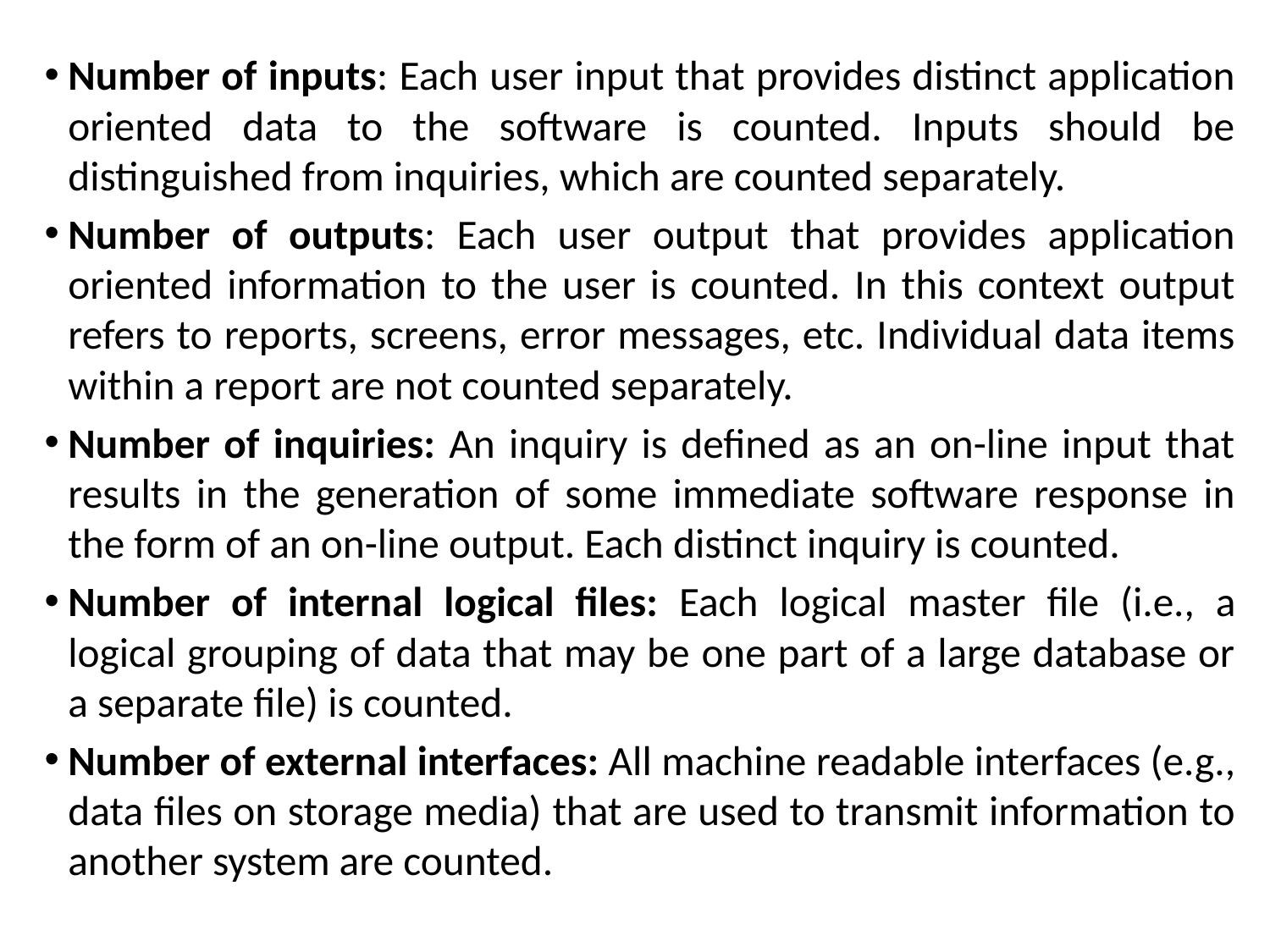

Number of inputs: Each user input that provides distinct application oriented data to the software is counted. Inputs should be distinguished from inquiries, which are counted separately.
Number of outputs: Each user output that provides application oriented information to the user is counted. In this context output refers to reports, screens, error messages, etc. Individual data items within a report are not counted separately.
Number of inquiries: An inquiry is defined as an on-line input that results in the generation of some immediate software response in the form of an on-line output. Each distinct inquiry is counted.
Number of internal logical files: Each logical master file (i.e., a logical grouping of data that may be one part of a large database or a separate file) is counted.
Number of external interfaces: All machine readable interfaces (e.g., data files on storage media) that are used to transmit information to another system are counted.